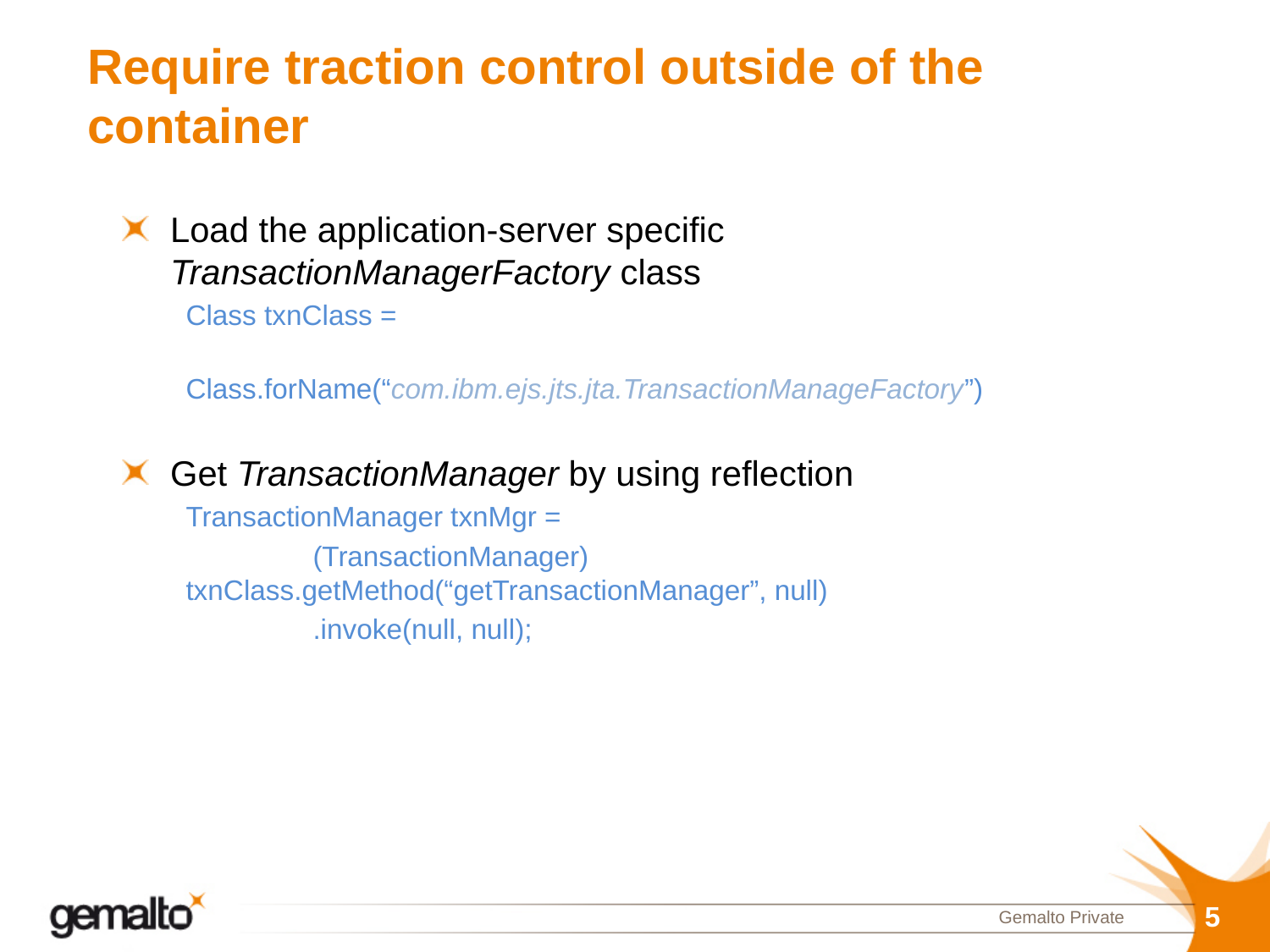

# Require traction control outside of the container
Load the application-server specific TransactionManagerFactory class
Class txnClass =
	Class.forName(“com.ibm.ejs.jts.jta.TransactionManageFactory”)

Get TransactionManager by using reflection
TransactionManager txnMgr =
	(TransactionManager) 			txnClass.getMethod(“getTransactionManager”, null)
	.invoke(null, null);

5
Gemalto Private